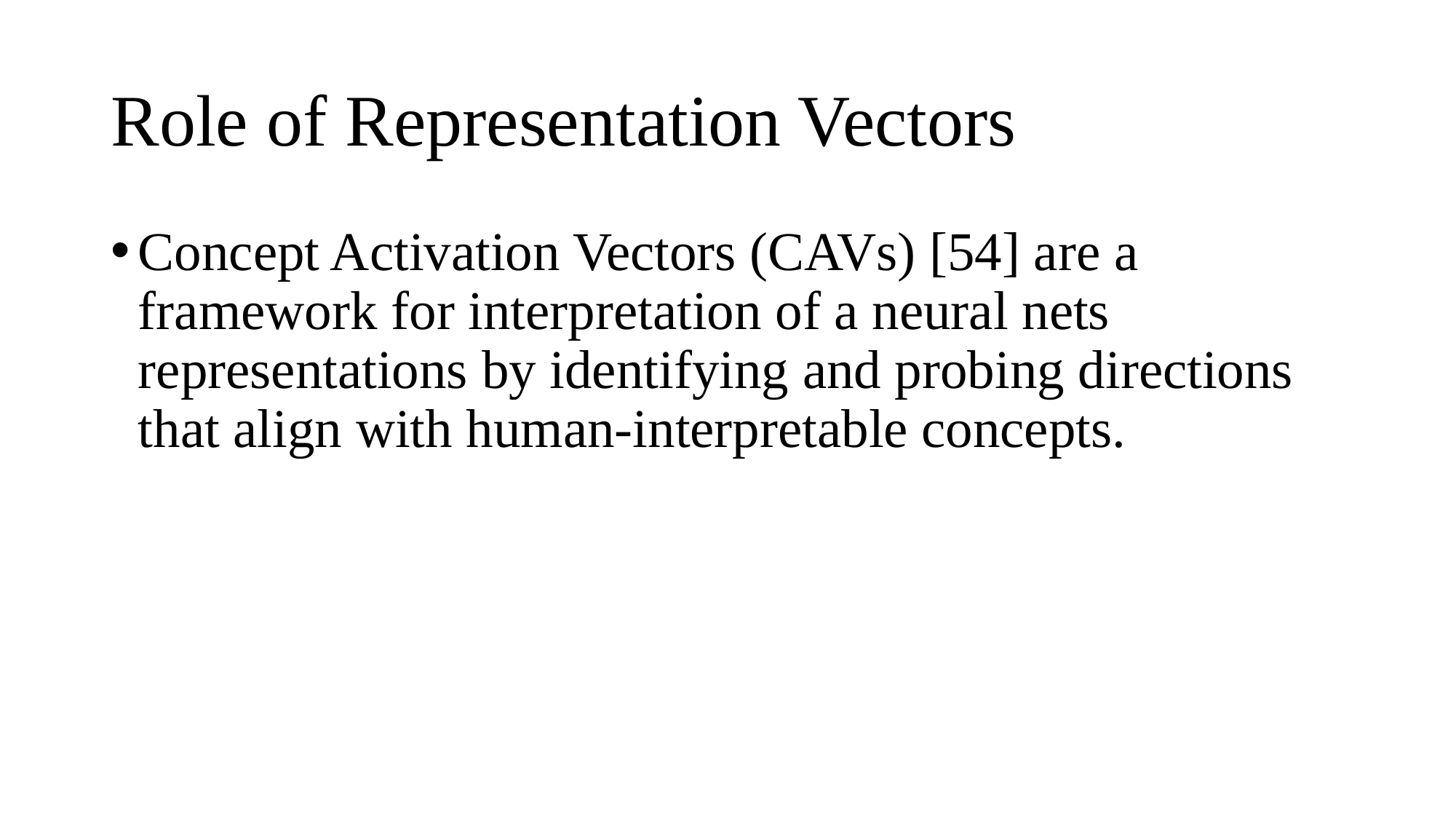

# Role of Representation Vectors
Concept Activation Vectors (CAVs) [54] are a framework for interpretation of a neural nets representations by identifying and probing directions that align with human-interpretable concepts.